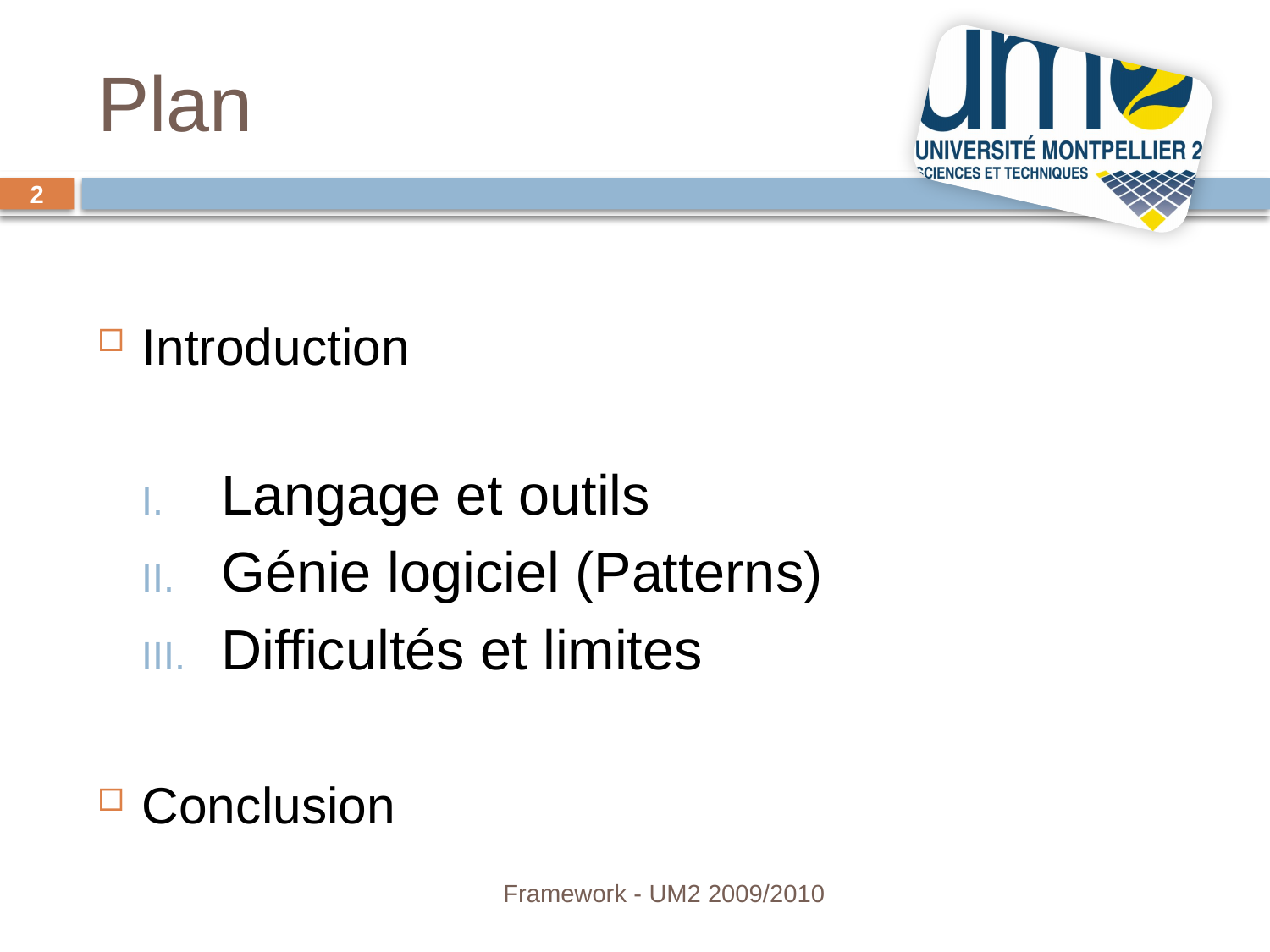

# Plan
2
Introduction

Langage et outils
Génie logiciel (Patterns)
Difficultés et limites

Conclusion
Framework - UM2 2009/2010